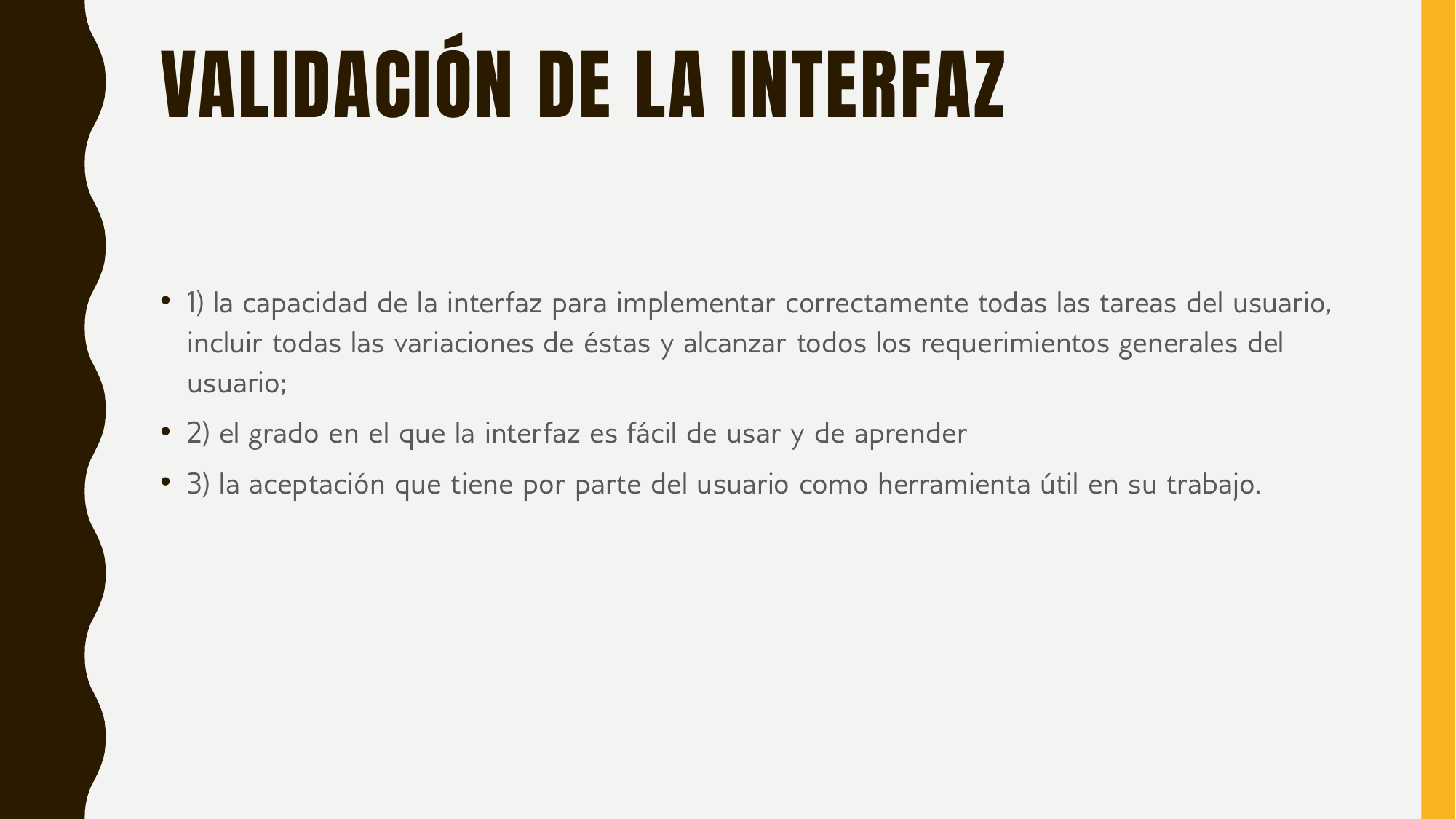

# VALIDACIÓN de la interfaz
1) la capacidad de la interfaz para implementar correctamente todas las tareas del usuario, incluir todas las variaciones de éstas y alcanzar todos los requerimientos generales del usuario;
2) el grado en el que la interfaz es fácil de usar y de aprender
3) la aceptación que tiene por parte del usuario como herramienta útil en su trabajo.